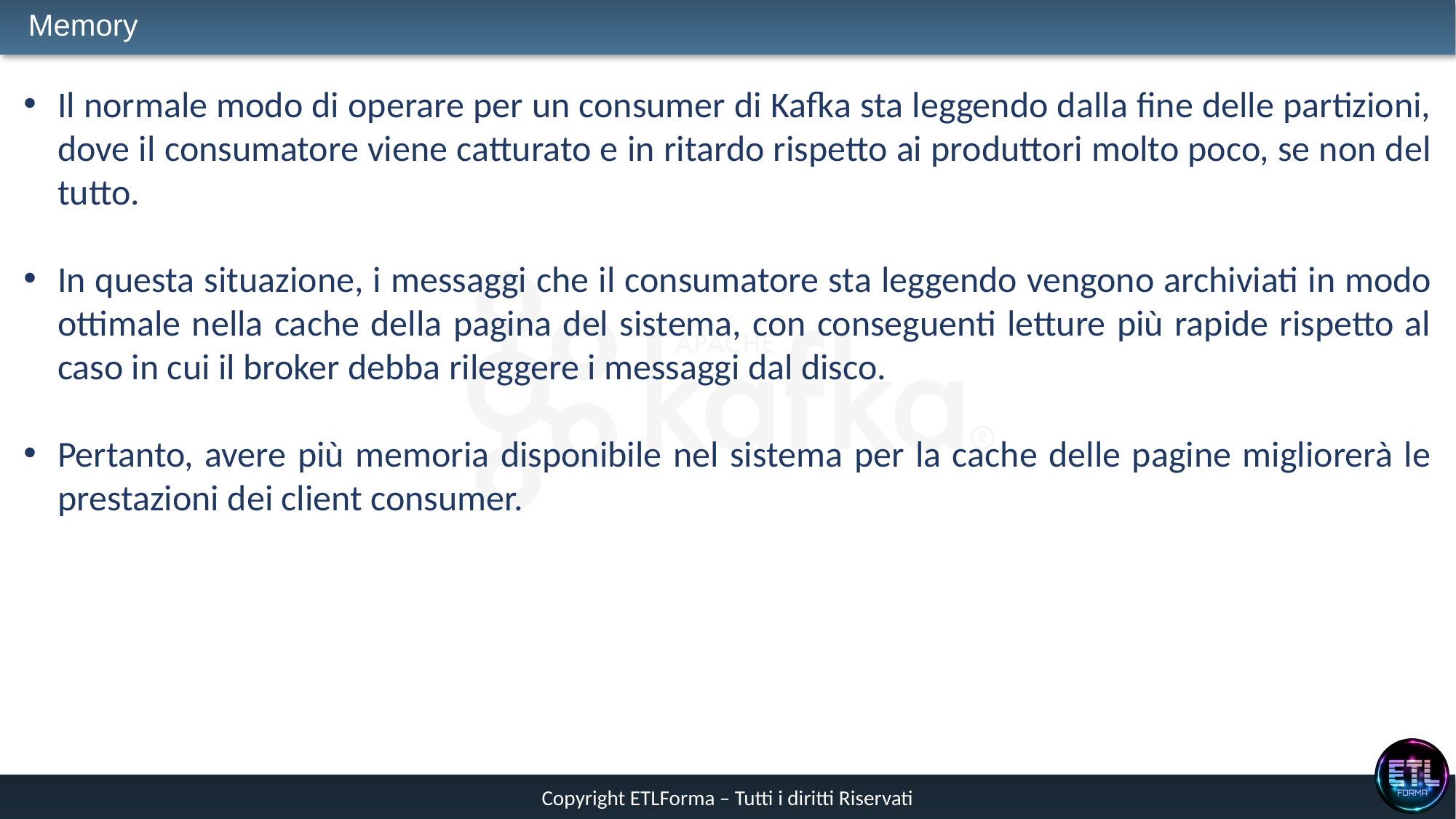

# Memory
Il normale modo di operare per un consumer di Kafka sta leggendo dalla fine delle partizioni, dove il consumatore viene catturato e in ritardo rispetto ai produttori molto poco, se non del tutto.

In questa situazione, i messaggi che il consumatore sta leggendo vengono archiviati in modo ottimale nella cache della pagina del sistema, con conseguenti letture più rapide rispetto al caso in cui il broker debba rileggere i messaggi dal disco.

Pertanto, avere più memoria disponibile nel sistema per la cache delle pagine migliorerà le prestazioni dei client consumer.